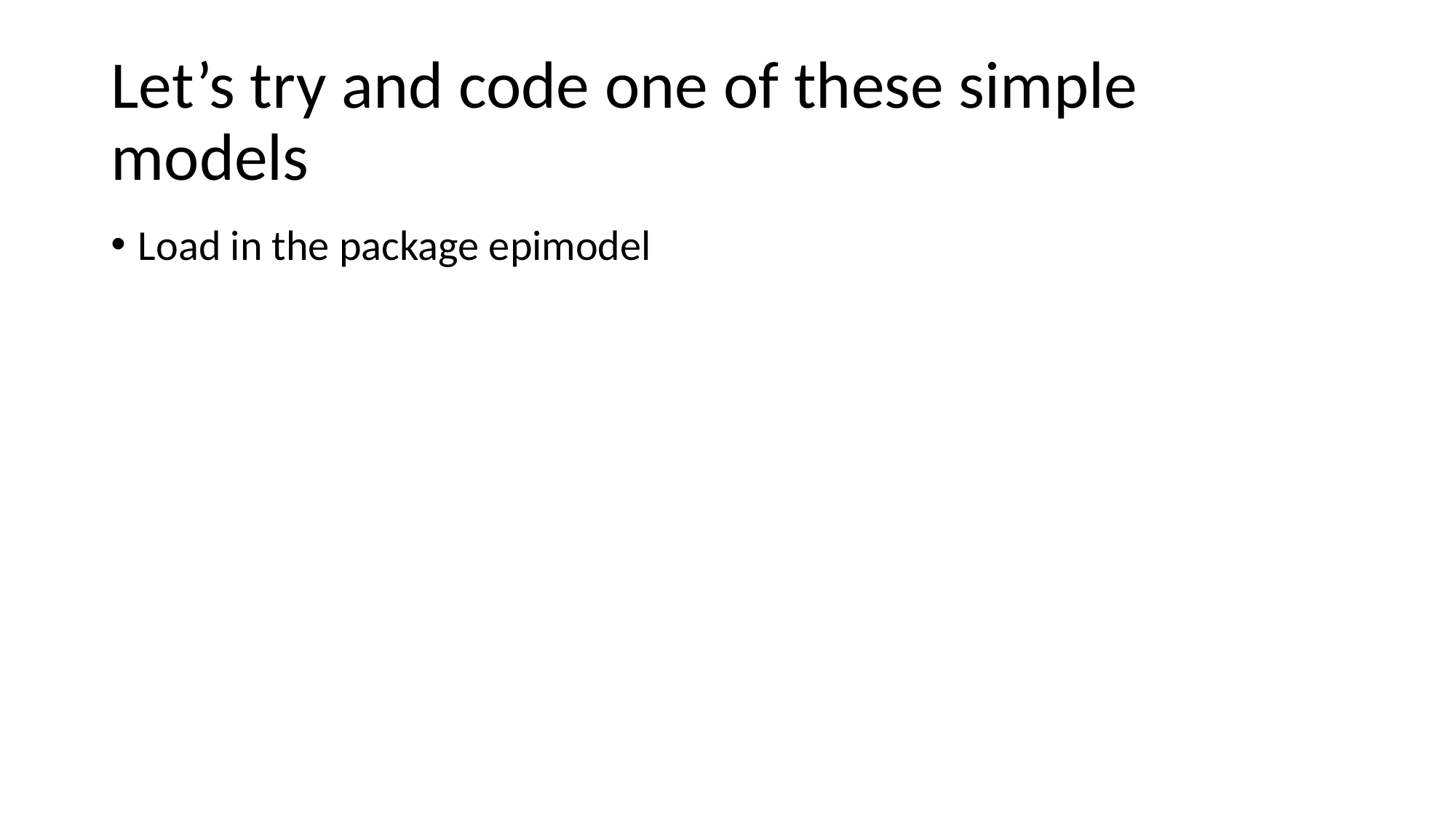

# Let’s try and code one of these simple models
Load in the package epimodel